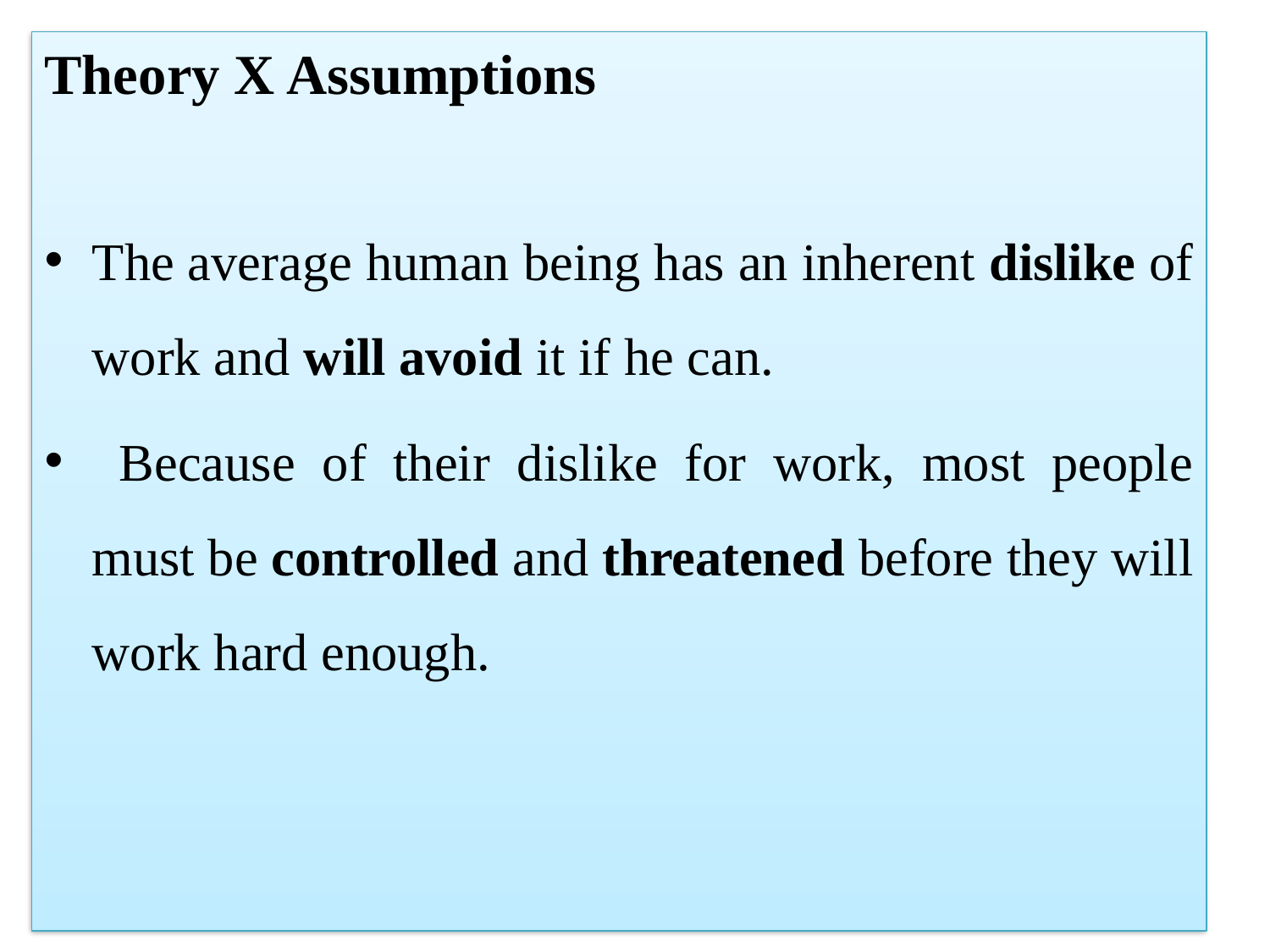

Theory X Assumptions

The average human being has an inherent dislike of work and will avoid it if he can.
 Because of their dislike for work, most people must be controlled and threatened before they will work hard enough.